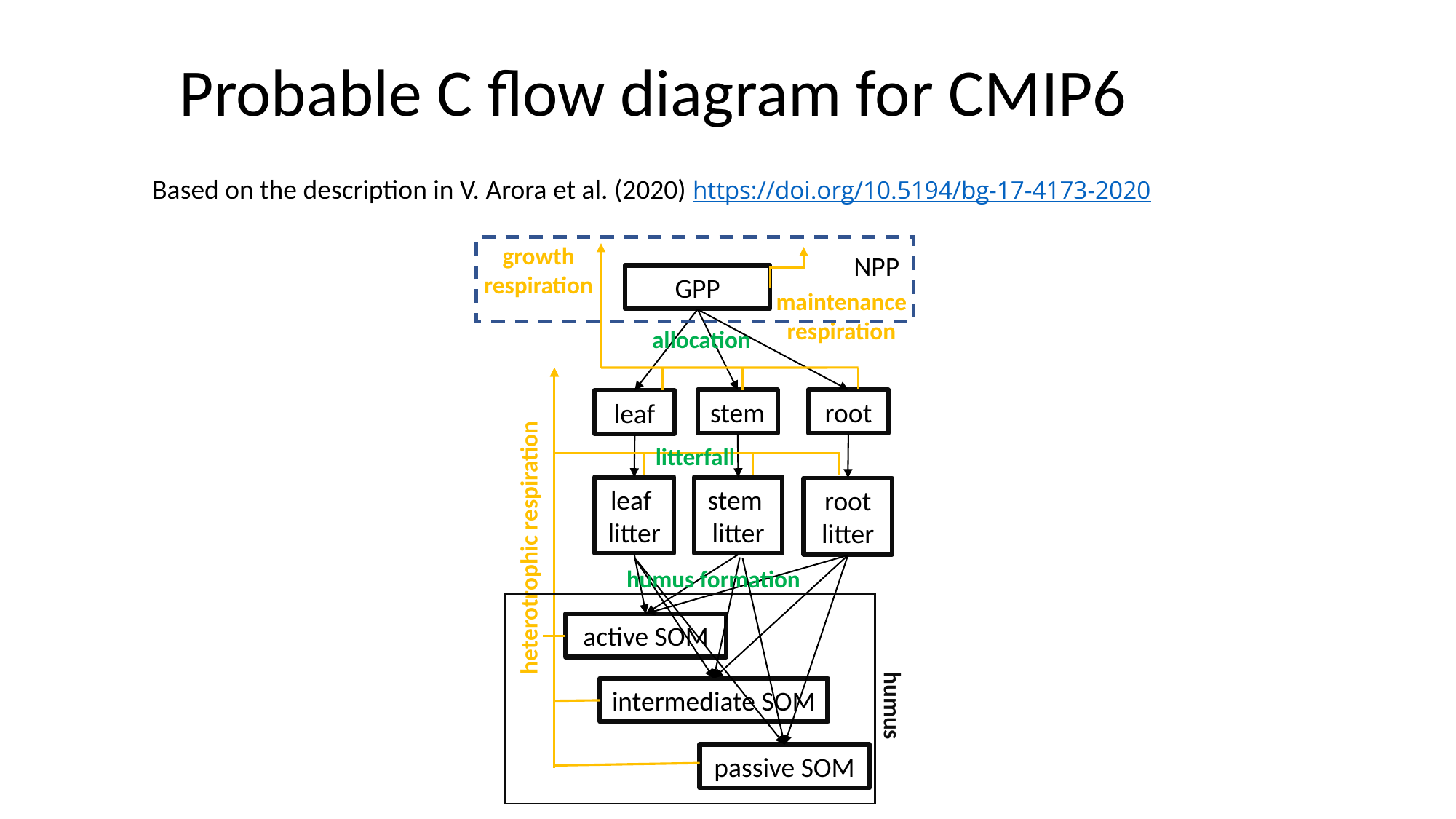

# Probable C flow diagram for CMIP6
Based on the description in V. Arora et al. (2020) https://doi.org/10.5194/bg-17-4173-2020
growth respiration

NPP
GPP
maintenance respiration
allocation
stem
root
leaf
litterfall
leaf
litter
stem
litter
root
litter
heterotrophic respiration

active SOM
intermediate SOM
humus
passive SOM
humus formation